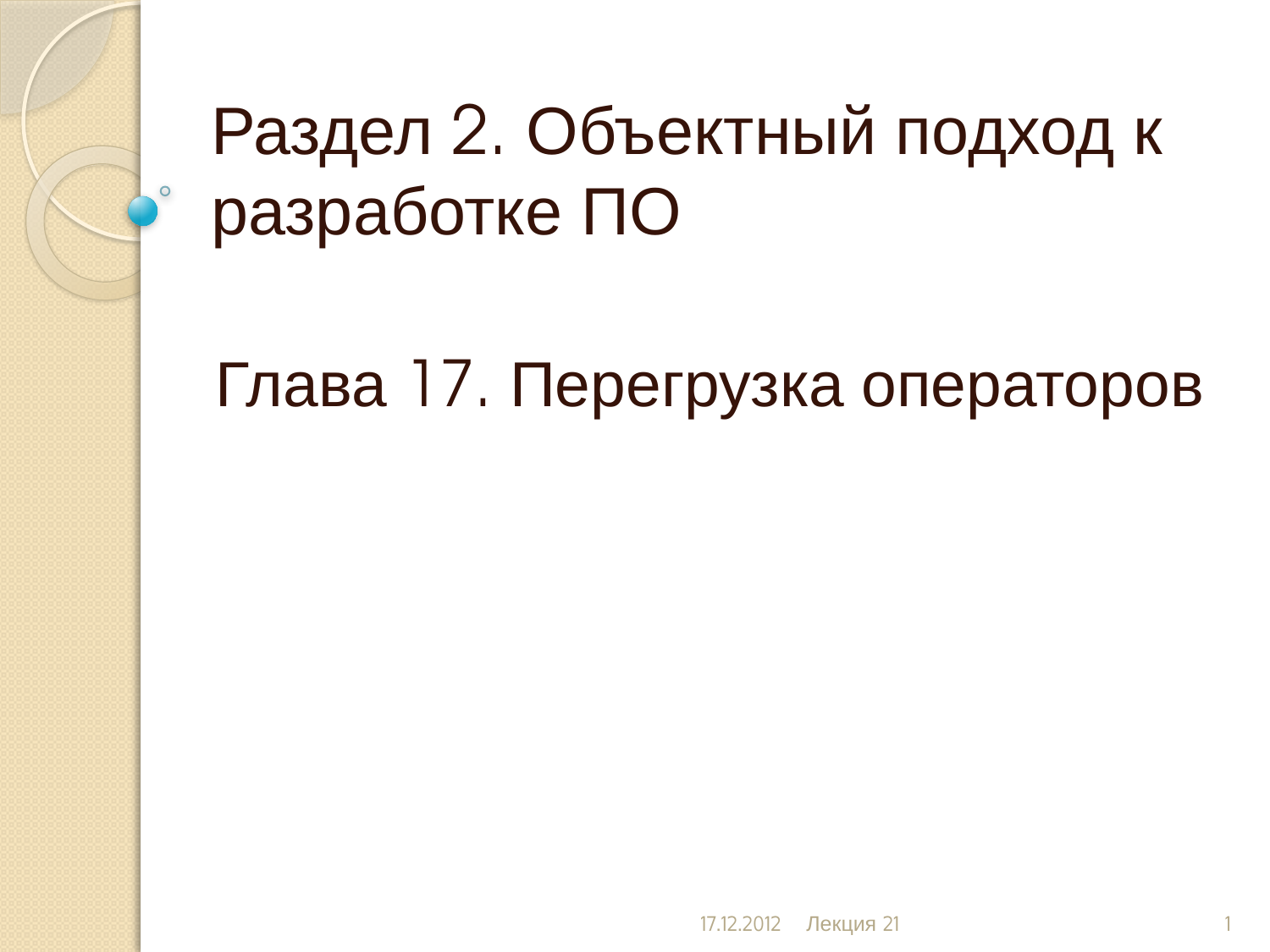

# Раздел 2. Объектный подход к разработке ПО

Глава 17. Перегрузка операторов

17.12.2012
Лекция 21
1